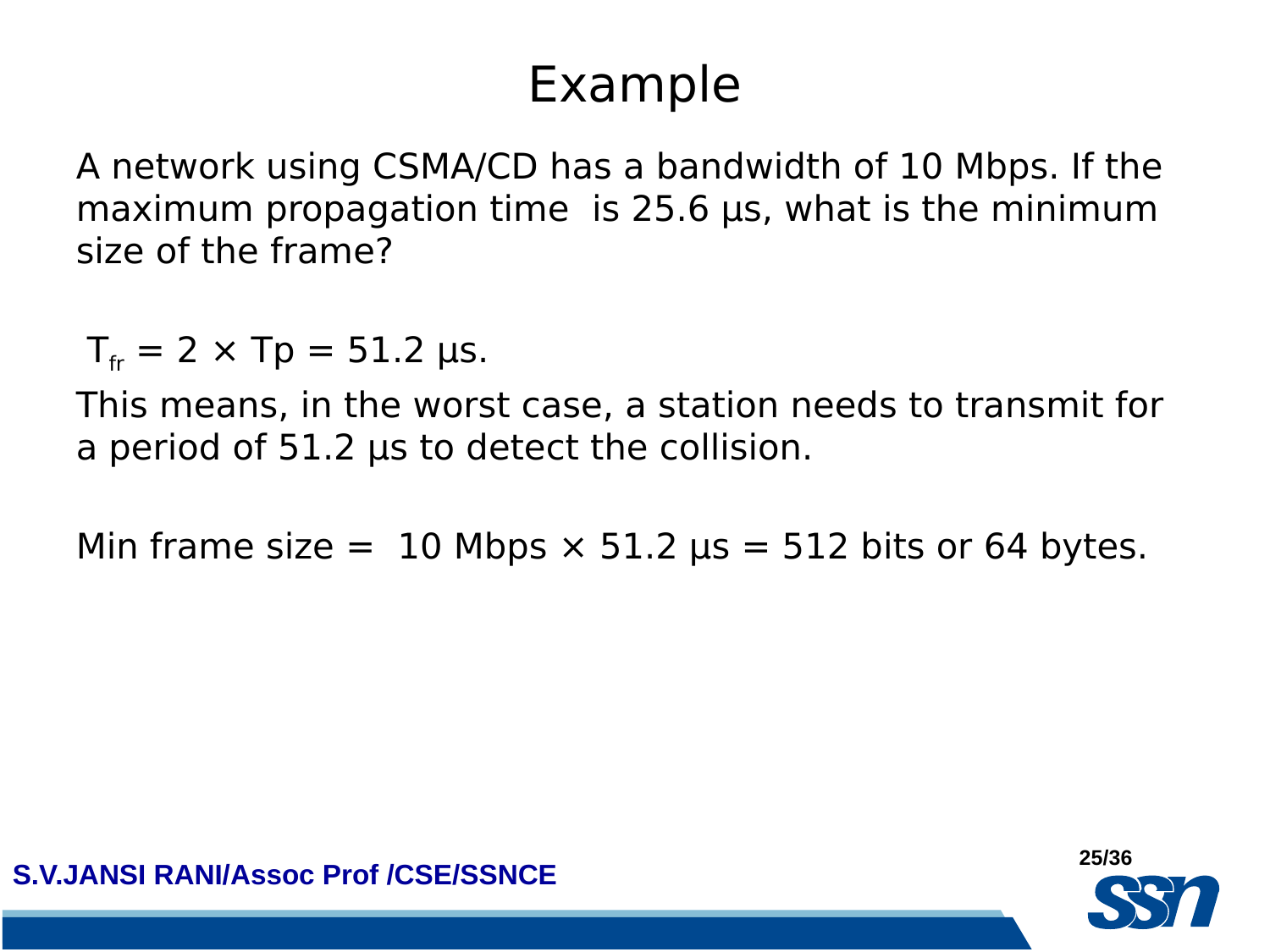

# Example
A network using CSMA/CD has a bandwidth of 10 Mbps. If the maximum propagation time  is 25.6 μs, what is the minimum size of the frame?

 Tfr = 2 × Tp = 51.2 μs.
This means, in the worst case, a station needs to transmit for a period of 51.2 μs to detect the collision.

Min frame size =  10 Mbps × 51.2 μs = 512 bits or 64 bytes.